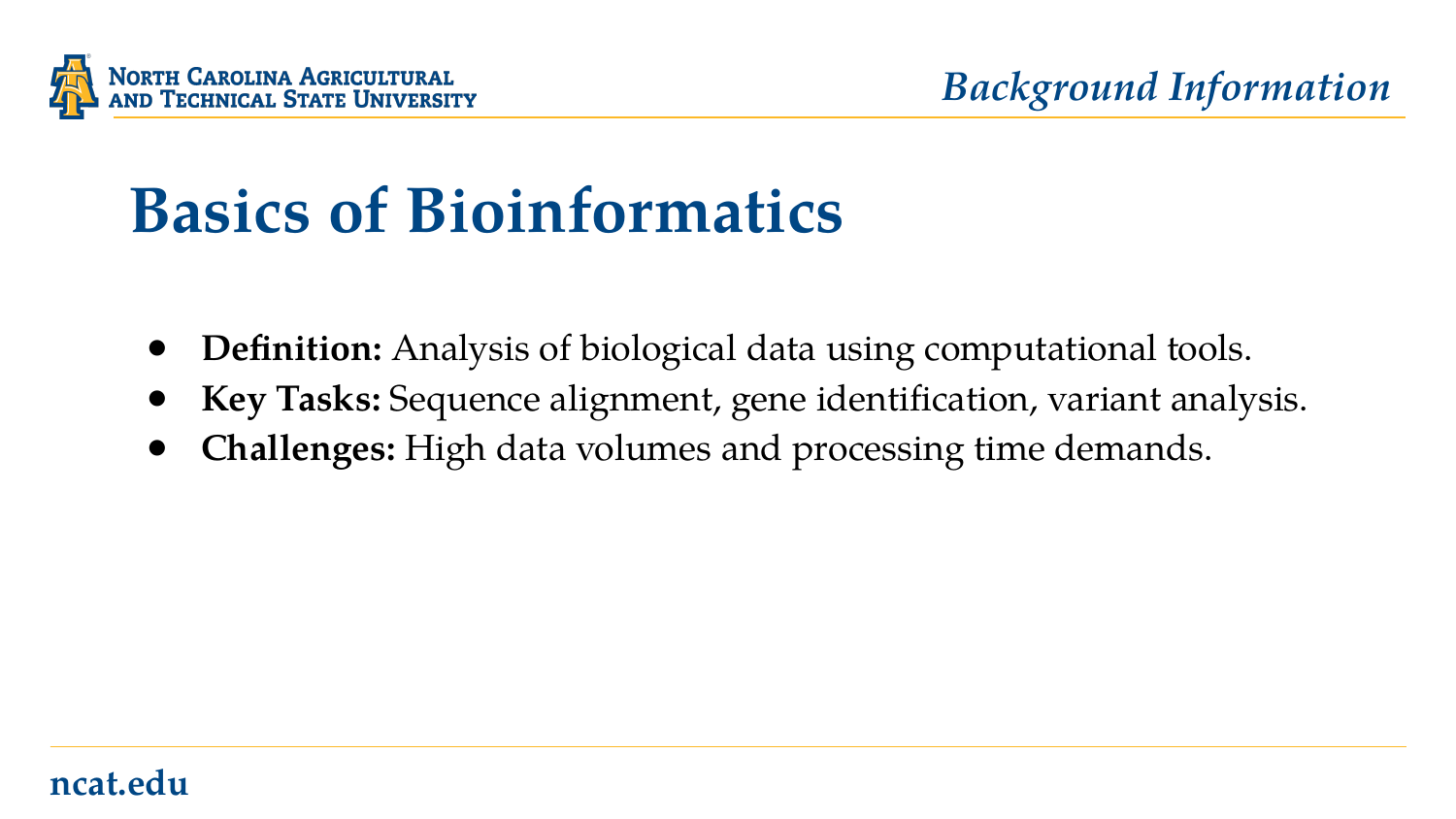

Background Information
# Basics of Bioinformatics
Definition: Analysis of biological data using computational tools.
Key Tasks: Sequence alignment, gene identification, variant analysis.
Challenges: High data volumes and processing time demands.